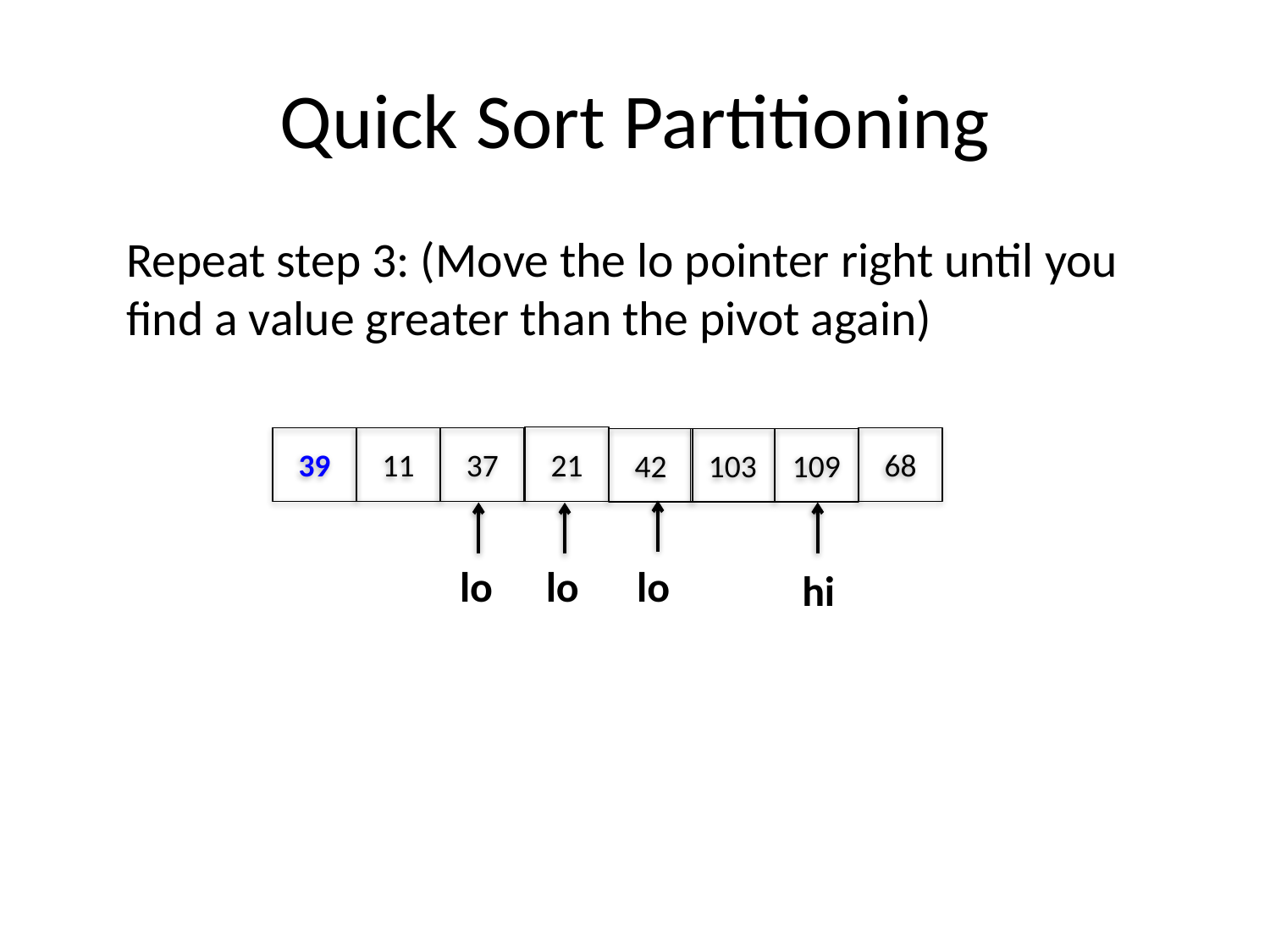

# Quick Sort Partitioning
Repeat step 3: (Move the lo pointer right until you find a value greater than the pivot again)
21
39
11
37
68
42
103
109
lo
lo
lo
hi